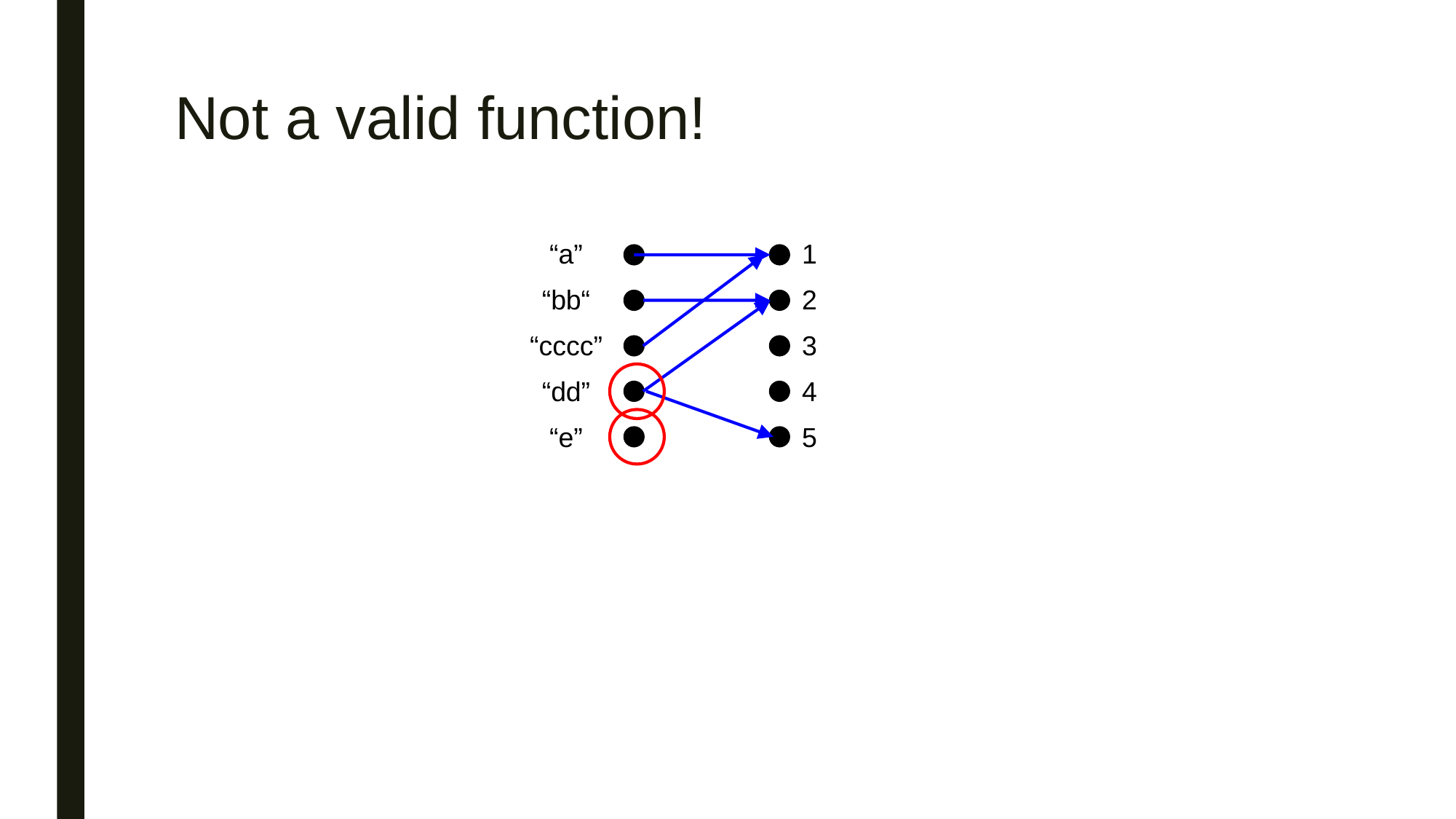

# Not a valid function!
“a”
“bb“
“cccc”
“dd”
“e”
1
2
3
4
5